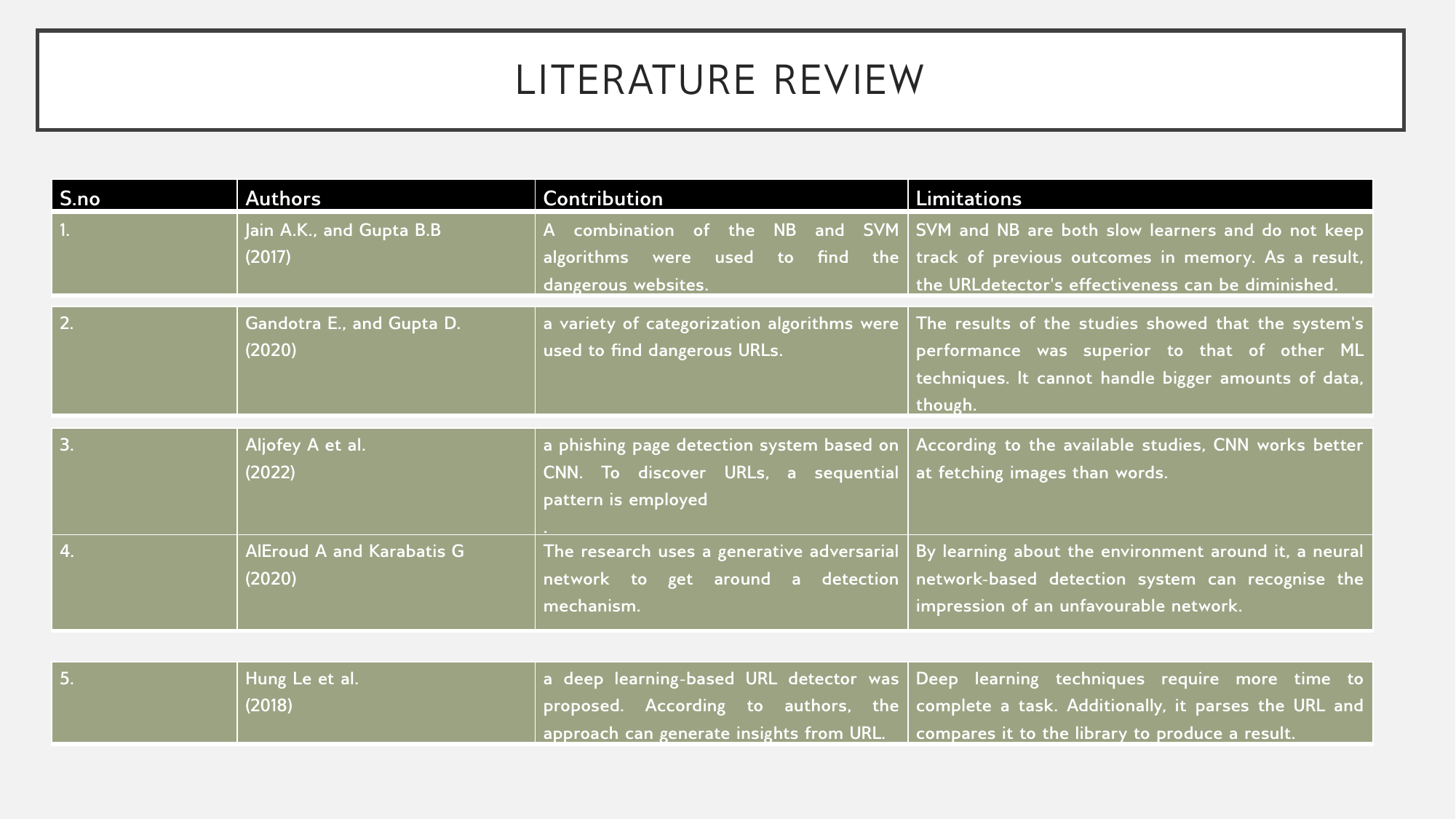

# LITERATURE REVIEW
| S.no | Authors | Contribution | Limitations |
| --- | --- | --- | --- |
| 1. | Jain A.K., and Gupta B.B (2017) | A combination of the NB and SVM algorithms were used to find the dangerous websites. | SVM and NB are both slow learners and do not keep track of previous outcomes in memory. As a result, the URLdetector's effectiveness can be diminished. |
| --- | --- | --- | --- |
| 2. | Gandotra E., and Gupta D. (2020) | a variety of categorization algorithms were used to find dangerous URLs. | The results of the studies showed that the system's performance was superior to that of other ML techniques. It cannot handle bigger amounts of data, though. |
| --- | --- | --- | --- |
| 3. | Aljofey A et al. (2022) | a phishing page detection system based on CNN. To discover URLs, a sequential pattern is employed . | According to the available studies, CNN works better at fetching images than words. |
| --- | --- | --- | --- |
| 4. | AlEroud A and Karabatis G (2020) | The research uses a generative adversarial network to get around a detection mechanism. | By learning about the environment around it, a neural network-based detection system can recognise the impression of an unfavourable network. |
| --- | --- | --- | --- |
| 5. | Hung Le et al. (2018) | a deep learning-based URL detector was proposed. According to authors, the approach can generate insights from URL. | Deep learning techniques require more time to complete a task. Additionally, it parses the URL and compares it to the library to produce a result. |
| --- | --- | --- | --- |